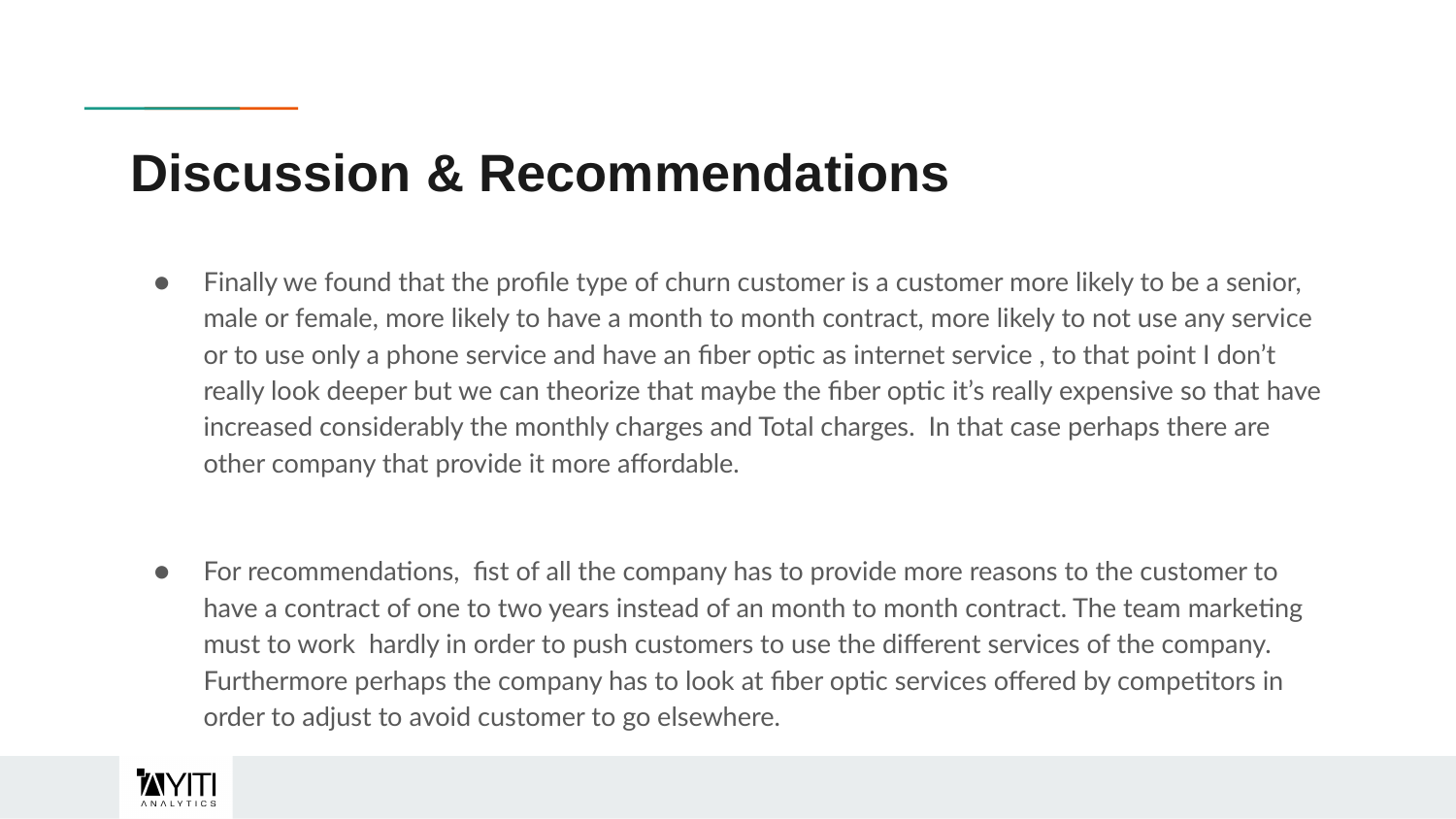

# Discussion & Recommendations
Finally we found that the profile type of churn customer is a customer more likely to be a senior, male or female, more likely to have a month to month contract, more likely to not use any service or to use only a phone service and have an fiber optic as internet service , to that point I don’t really look deeper but we can theorize that maybe the fiber optic it’s really expensive so that have increased considerably the monthly charges and Total charges.  In that case perhaps there are other company that provide it more affordable.

For recommendations,  fist of all the company has to provide more reasons to the customer to have a contract of one to two years instead of an month to month contract. The team marketing must to work  hardly in order to push customers to use the different services of the company. Furthermore perhaps the company has to look at fiber optic services offered by competitors in order to adjust to avoid customer to go elsewhere.